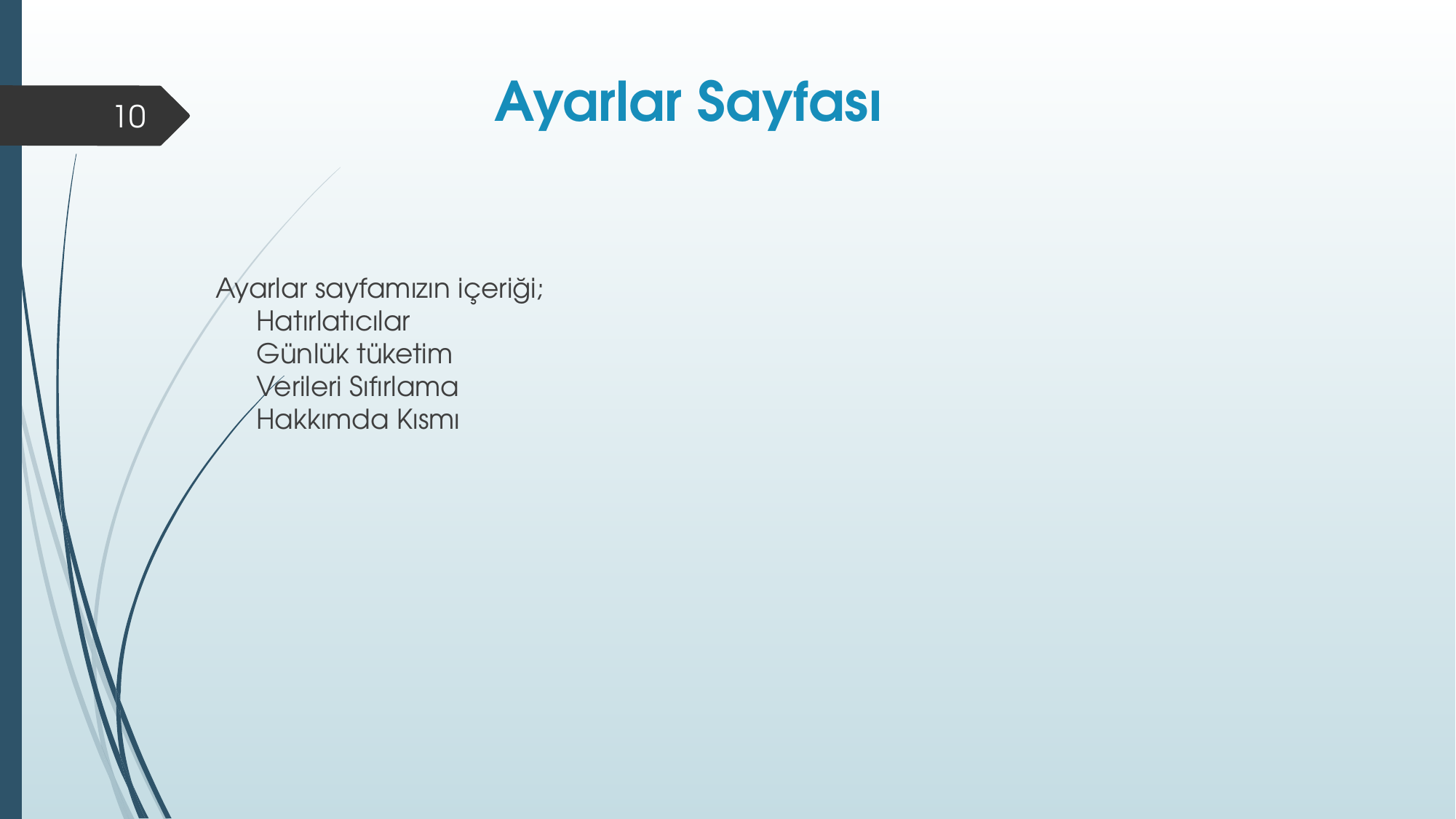

# Ayarlar Sayfası
10

Ayarlar sayfamızın içeriği;
Hatırlatıcılar
Günlük tüketim
Verileri Sıfırlama
Hakkımda Kısmı